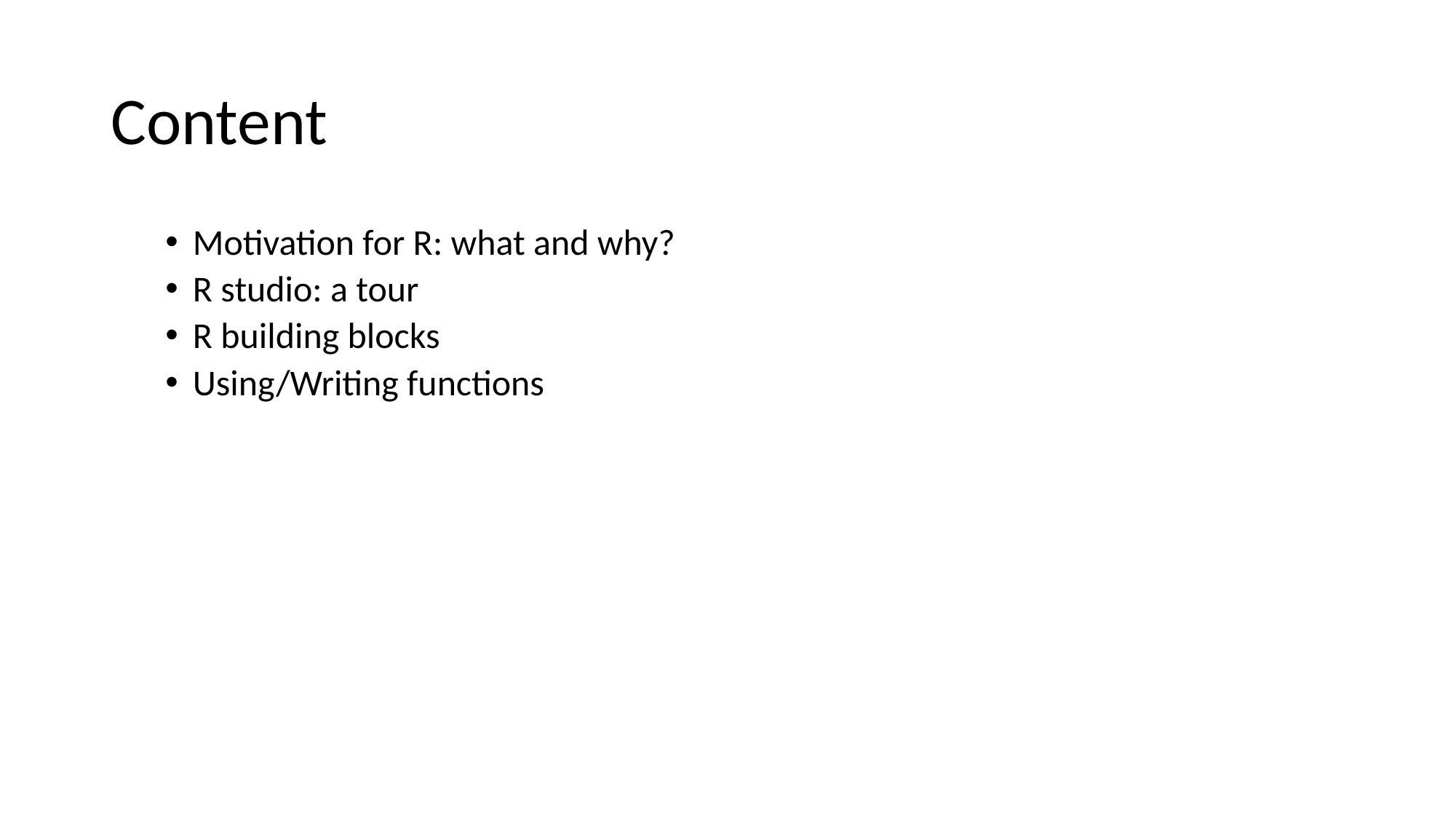

# Content
Motivation for R: what and why?
R studio: a tour
R building blocks
Using/Writing functions